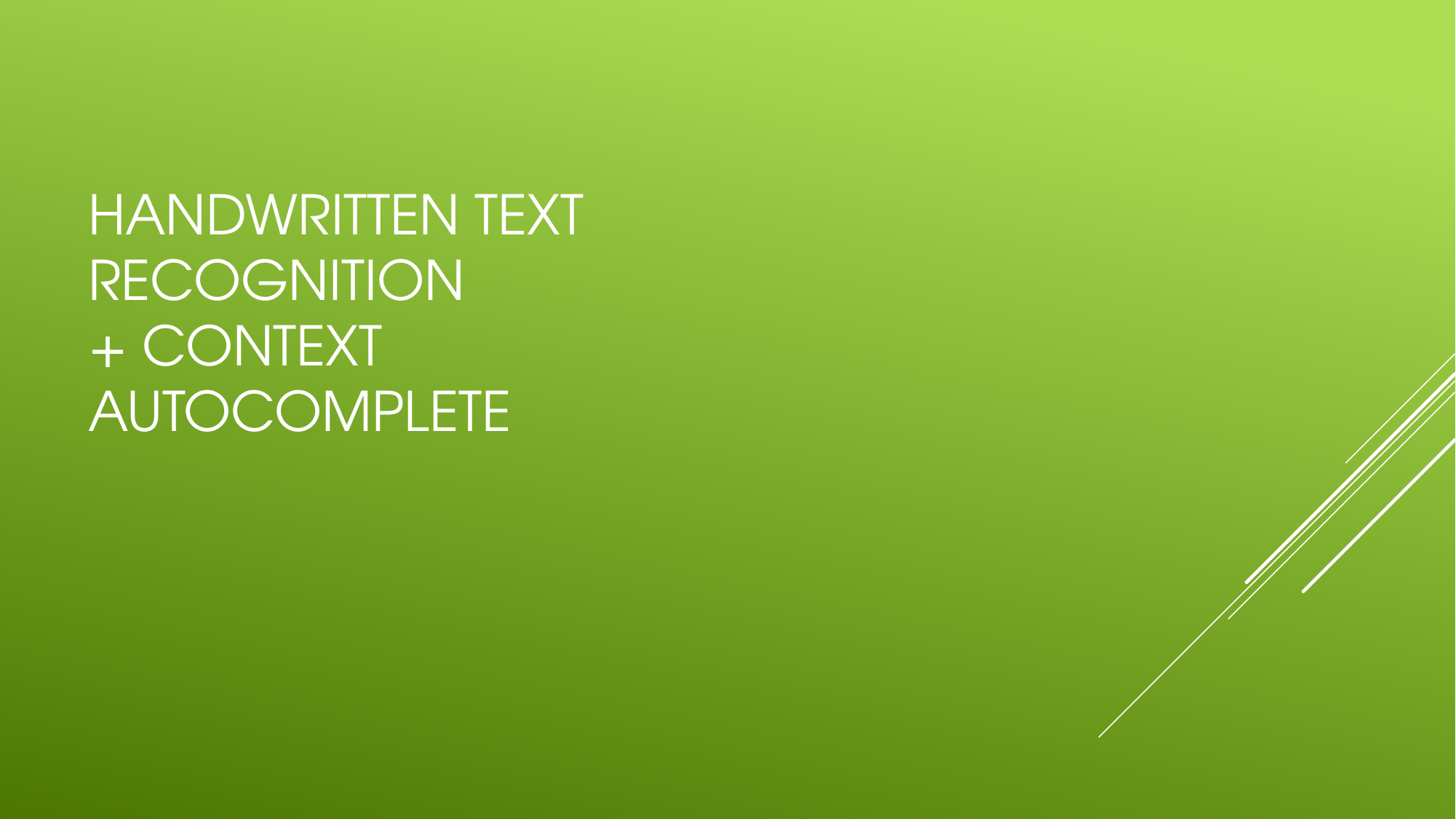

# Handwritten text recognition + Context autocomplete